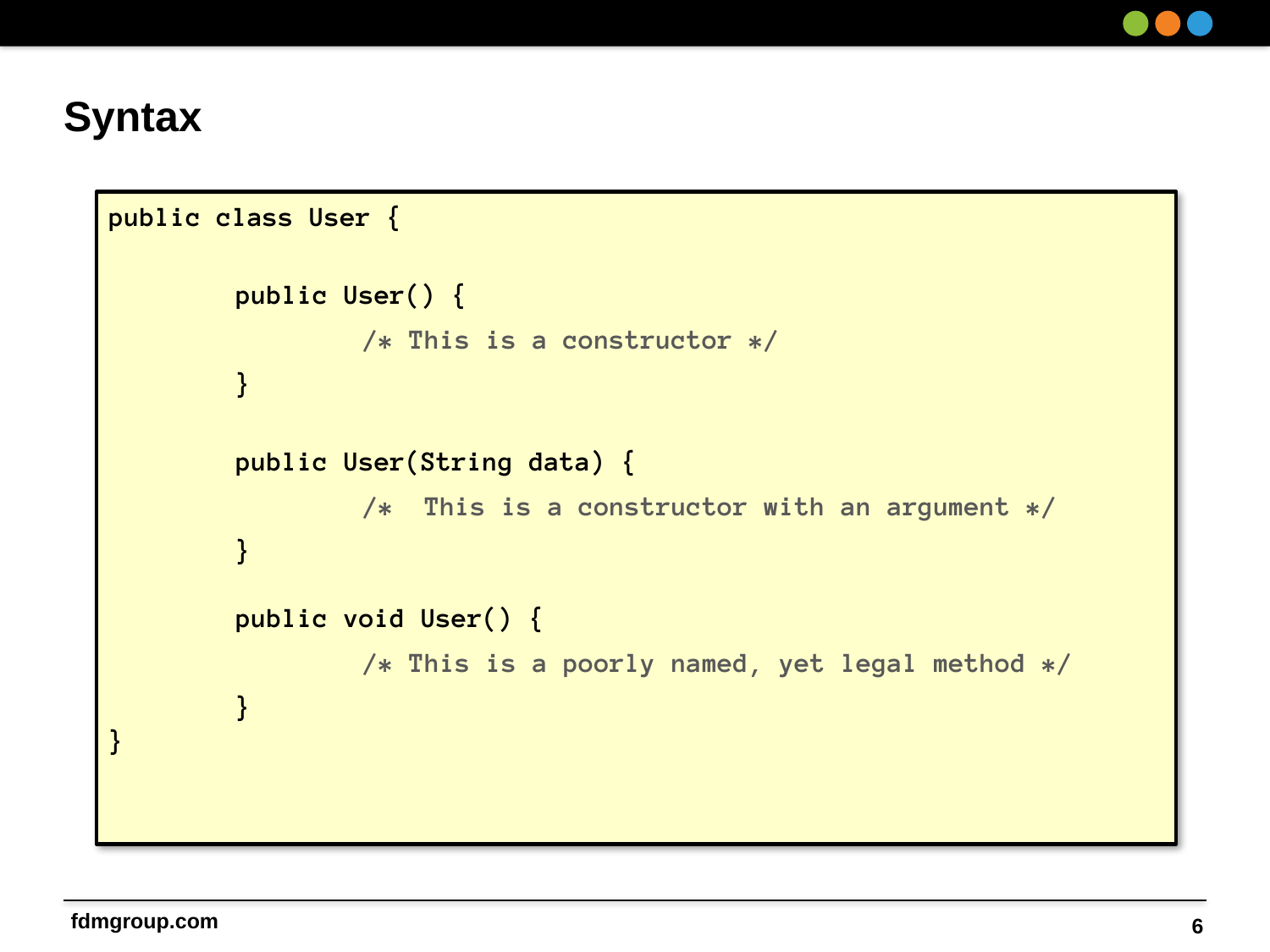

# Syntax
public class User {
	public User() {
		/* This is a constructor */
	}
	public User(String data) {
		/*  This is a constructor with an argument */
	}
	public void User() {
		/* This is a poorly named, yet legal method */
	}
}

6